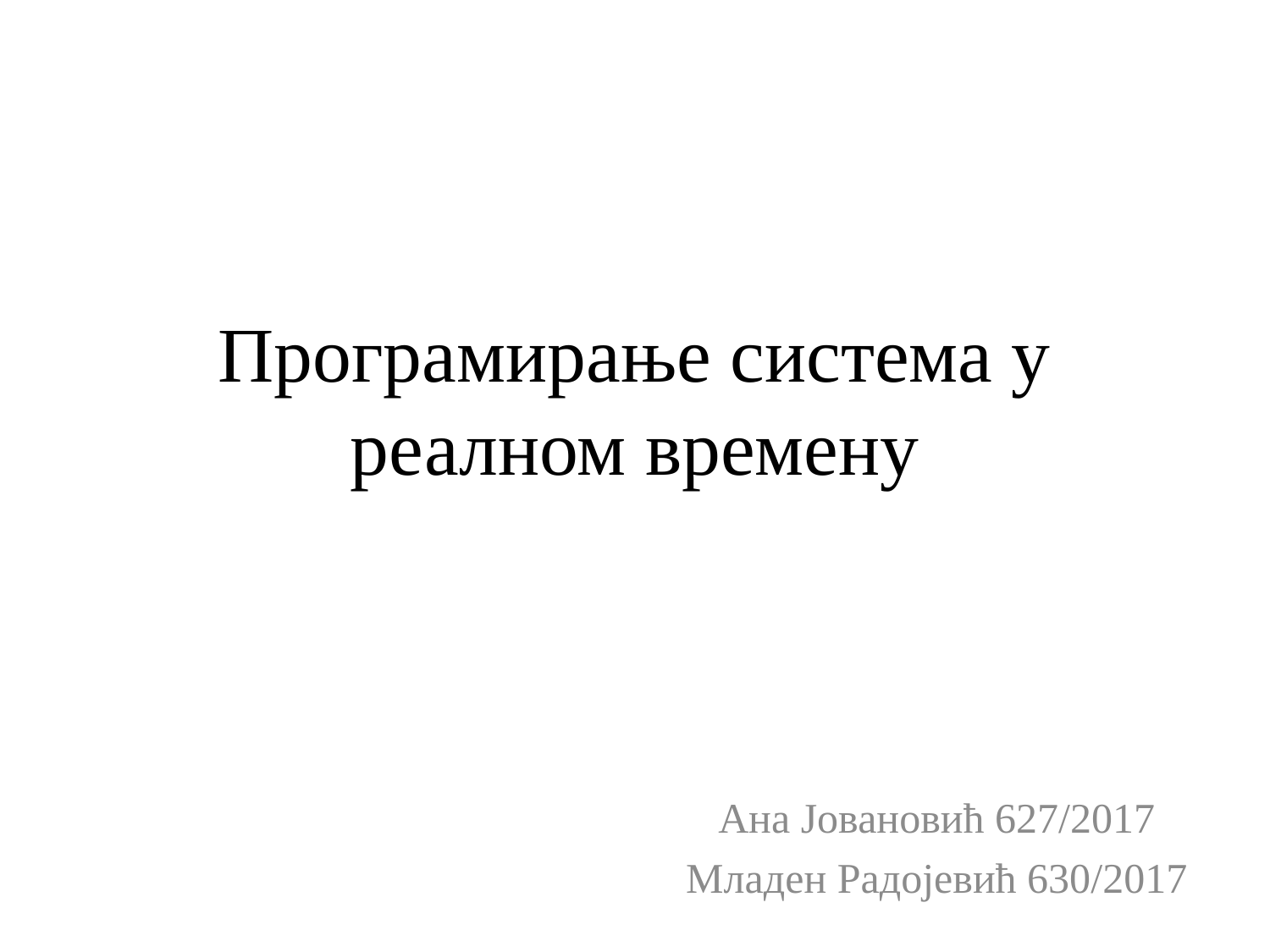

# Програмирање система у реалном времену

Ана Јовановић 627/2017
Младен Радојевић 630/2017